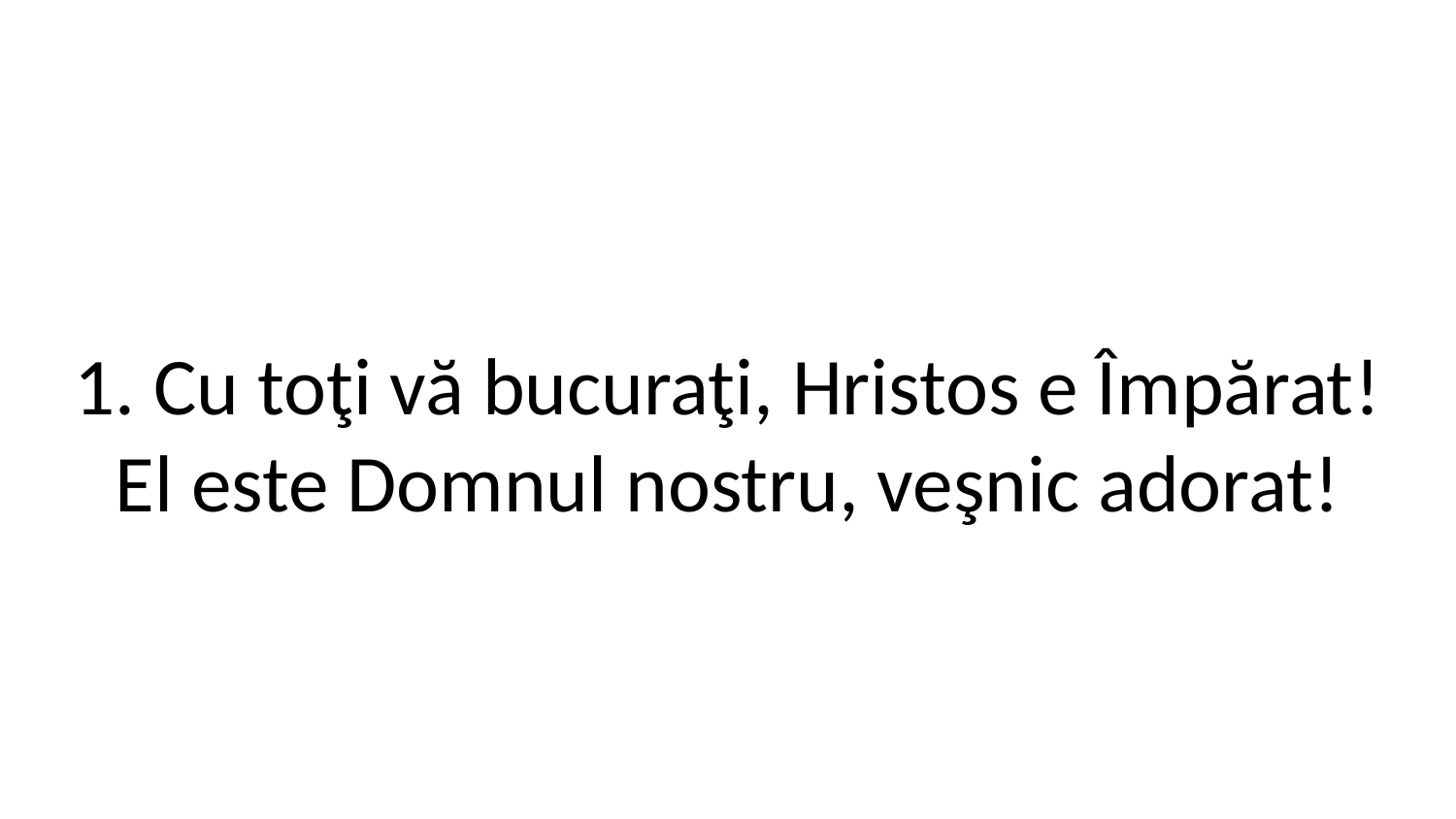

1. Cu toţi vă bucuraţi, Hristos e Împărat!
El este Domnul nostru, veşnic adorat!